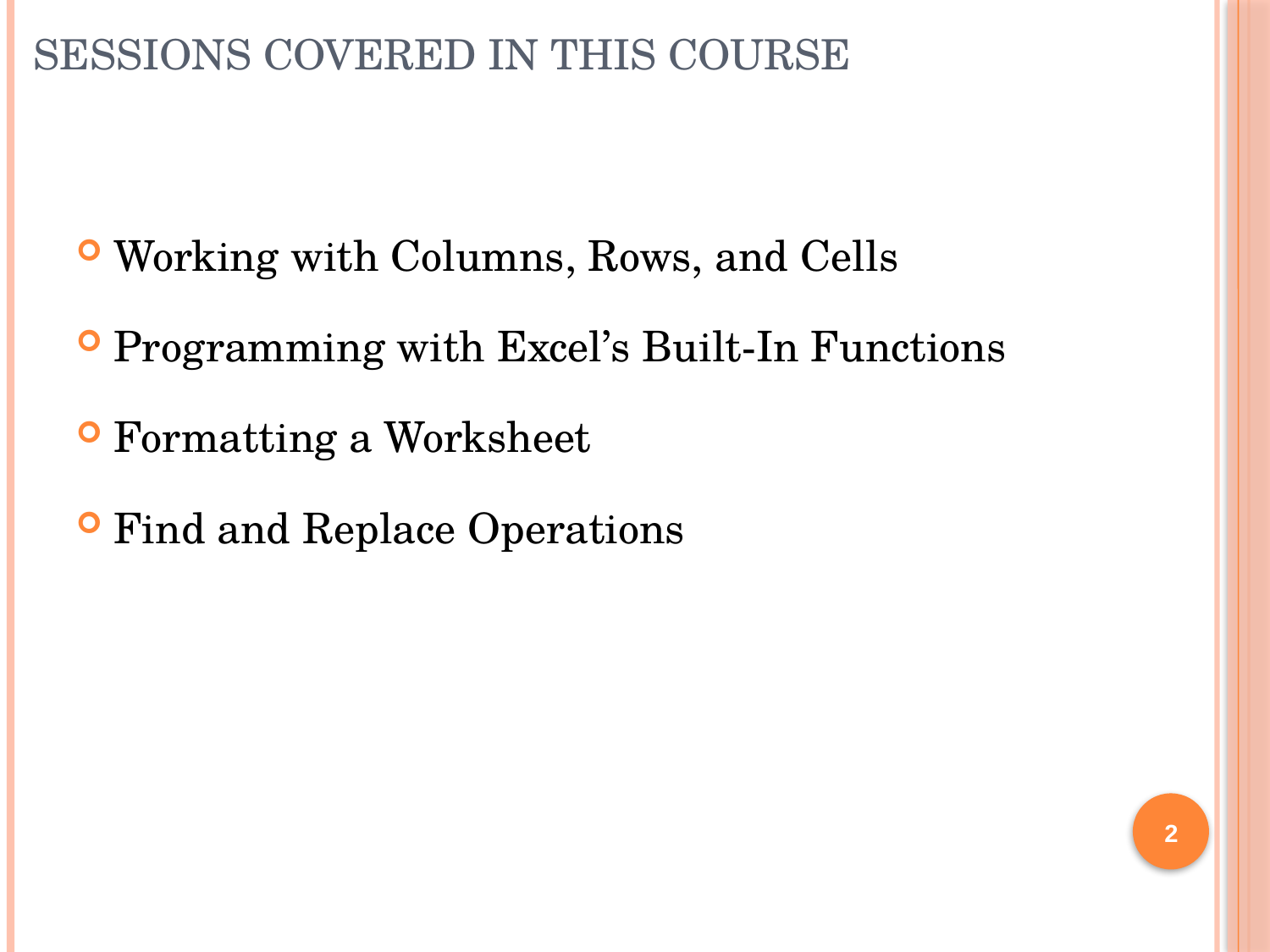

# Sessions covered in this course

Working with Columns, Rows, and Cells
Programming with Excel’s Built-In Functions
Formatting a Worksheet
Find and Replace Operations
2